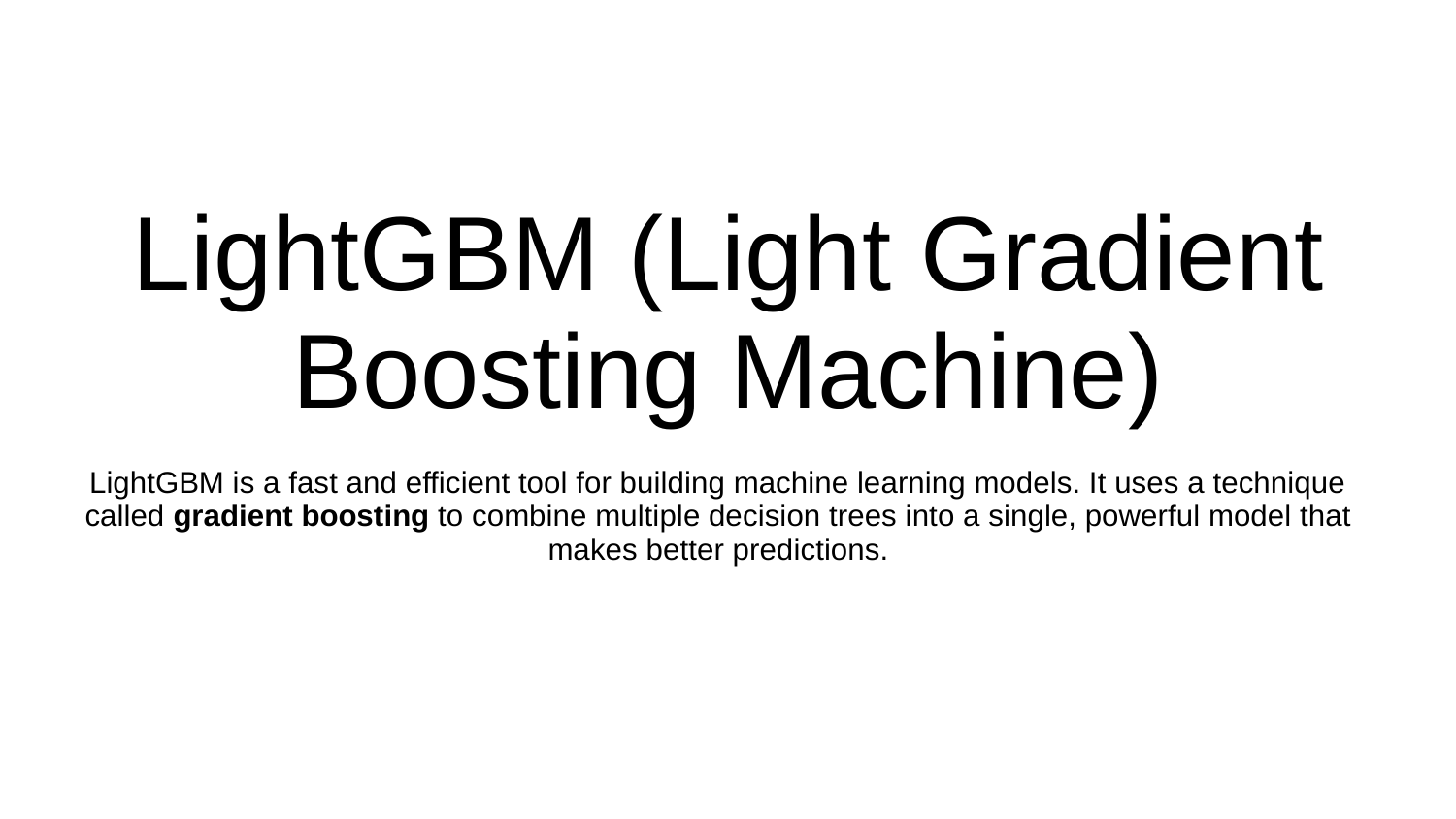

# LightGBM (Light Gradient Boosting Machine)
LightGBM is a fast and efficient tool for building machine learning models. It uses a technique called gradient boosting to combine multiple decision trees into a single, powerful model that makes better predictions.